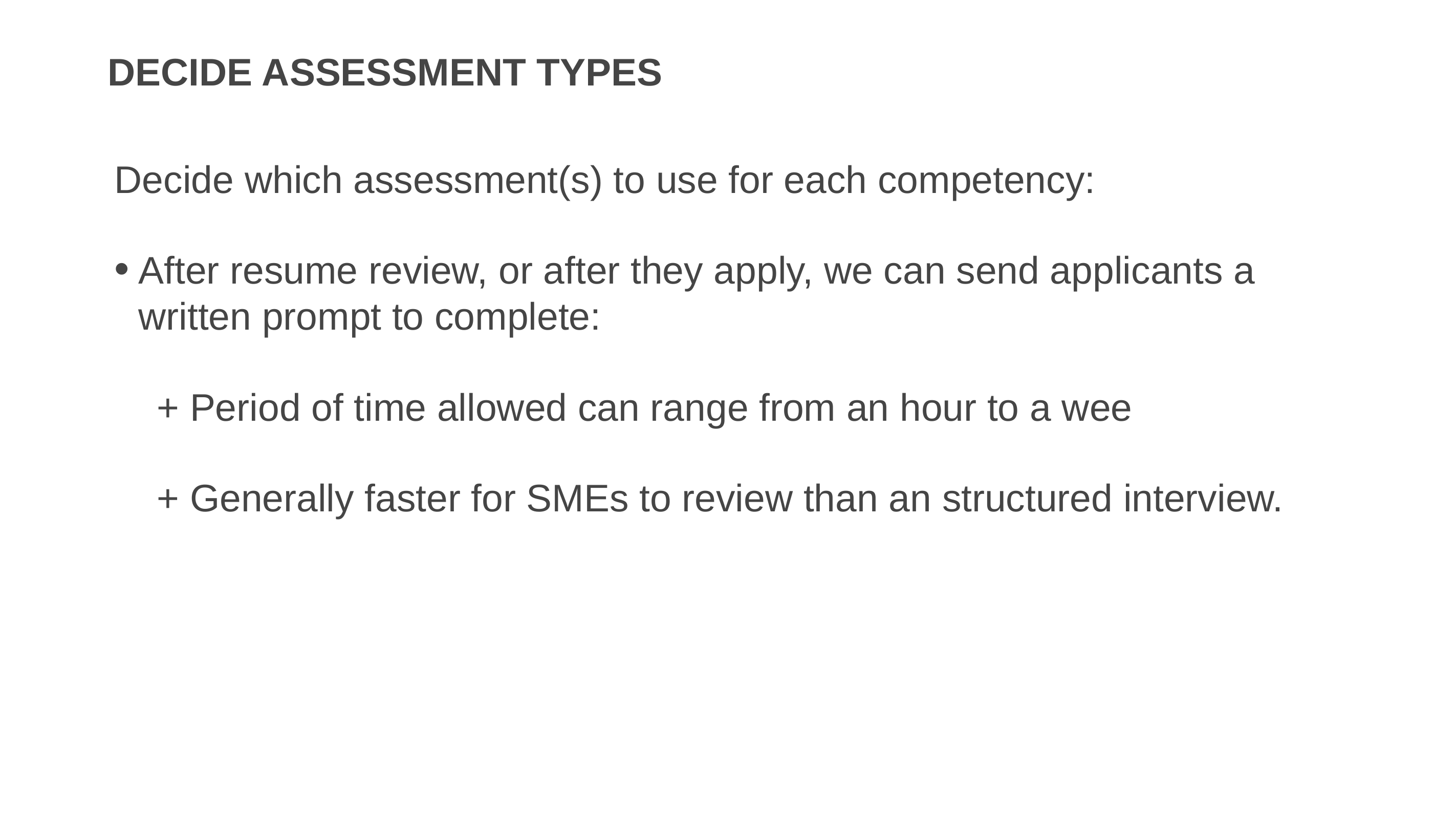

# Decide Assessment Types
Decide which assessment(s) to use for each competency:
After resume review, or after they apply, we can send applicants a written prompt to complete:
    + Period of time allowed can range from an hour to a wee
    + Generally faster for SMEs to review than an structured interview.